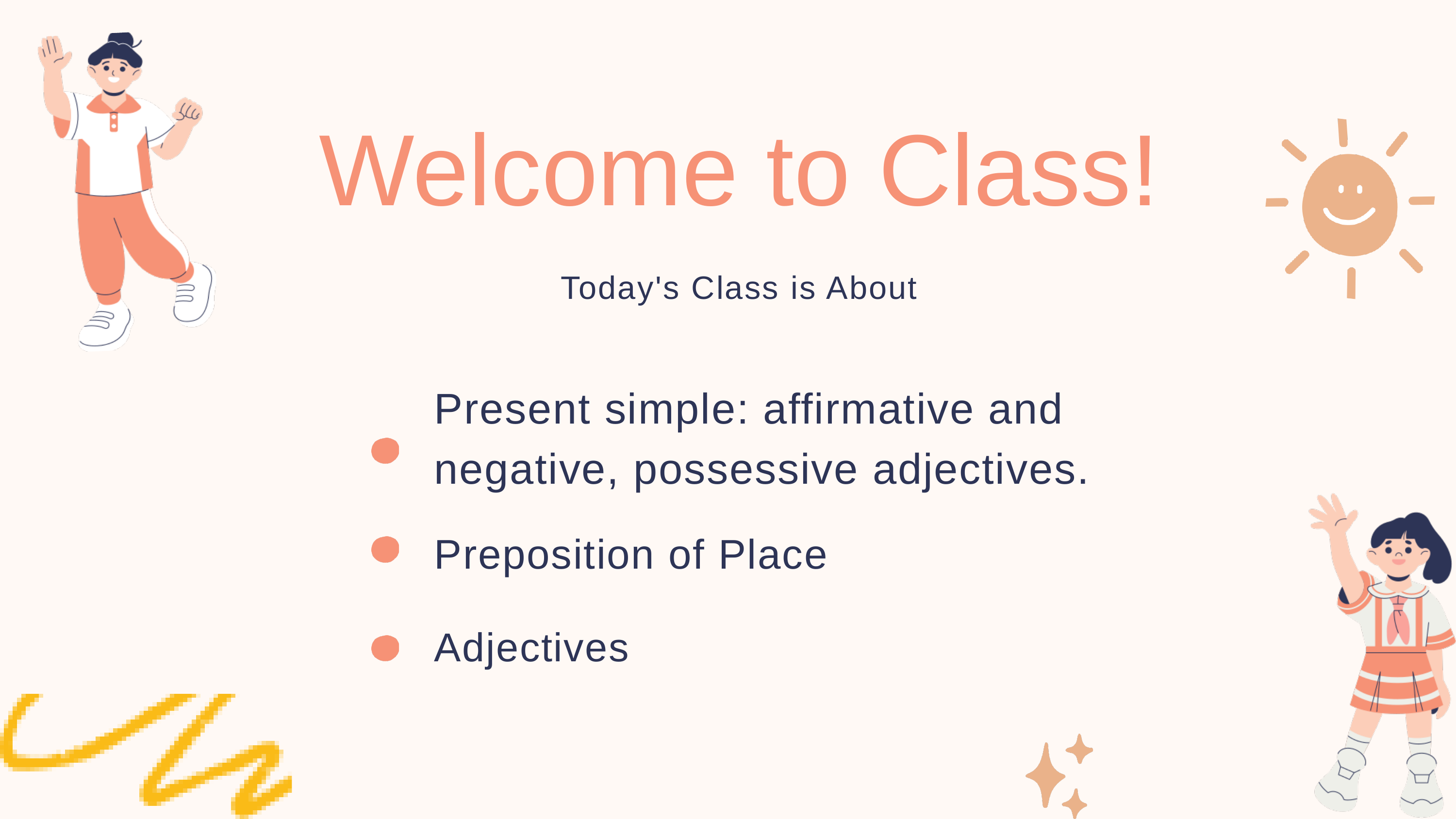

Welcome to Class!

Today's Class is About
Present simple: affirmative and negative, possessive adjectives.

Preposition of Place

Adjectives